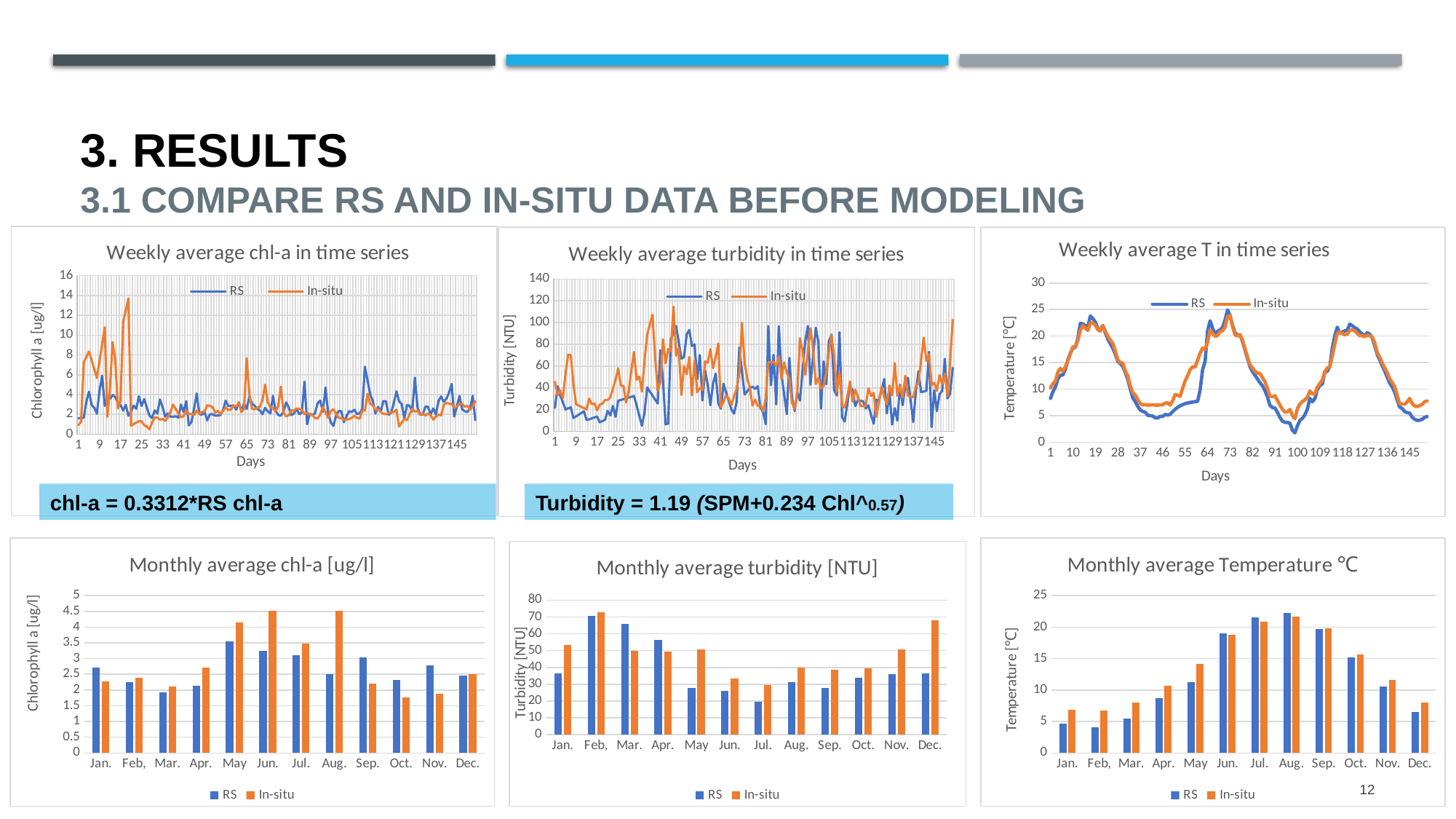

# 3. results 3.1 Compare RS and in-situ data before modeling

### Chart: Weekly average chl-a in time series

| Category |  |  |
|---|---|---|

### Chart: Weekly average turbidity in time series

| Category |  |  |
|---|---|---|

### Chart: Weekly average T in time series

| Category |  |  |
|---|---|---|
chl-a = 0.3312*RS chl-a
Turbidity = 1.19 (SPM+0.234 Chl^0.57)

### Chart: Monthly average chl-a [ug/l]

| Category |  |  |
|---|---|---|
| Jan. | 2.7079145867755097 | 2.282157029478458 |
| Feb, | 2.2594182611428573 | 2.3943283834954165 |
| Mar. | 1.9247021578285715 | 2.1163531422532778 |
| Apr. | 2.1347677250109887 | 2.7167311383061383 |
| May | 3.5479363252747254 | 4.141376098901099 |
| Jun. | 3.242294446945055 | 4.514112986704656 |
| Jul. | 3.112066084408163 | 3.46703514739229 |
| Aug. | 2.4958785425934065 | 4.520712902548851 |
| Sep. | 3.0441803245714283 | 2.208851600455341 |
| Oct. | 2.3145115768163262 | 1.7762256745557174 |
| Nov. | 2.7788168429010986 | 1.8887934981684984 |
| Dec. | 2.46794946567033 | 2.5047161172161174 |

### Chart: Monthly average Temperature ℃

| Category |  |  |
|---|---|---|
| Jan. | 4.620530612244898 | 6.9068523242630375 |
| Feb, | 4.066640873015873 | 6.696125440917108 |
| Mar. | 5.480642857142857 | 8.003323951863354 |
| Apr. | 8.737384615384615 | 10.649677097531166 |
| May | 11.290285714285716 | 14.183306277056277 |
| Jun. | 19.032593406593403 | 18.7912339429347 |
| Jul. | 21.604897959183678 | 20.91189145373596 |
| Aug. | 22.18981318681319 | 21.637172322117106 |
| Sep. | 19.75357142857143 | 19.861207325447268 |
| Oct. | 15.161408163265305 | 15.627652388396436 |
| Nov. | 10.606593406593406 | 11.641005092074758 |
| Dec. | 6.549846153846153 | 7.9728708817054565 |

### Chart: Monthly average turbidity [NTU]

| Category |  |  |
|---|---|---|
| Jan. | 36.38672371130952 | 53.5063066893424 |
| Feb, | 70.634391400625 | 72.69869516093475 |
| Mar. | 65.99110408244792 | 49.78296724033816 |
| Apr. | 56.37317201011904 | 49.27950617025046 |
| May | 27.61860839958334 | 50.7074383949384 |
| Jun. | 25.833995355833338 | 33.22804105616605 |
| Jul. | 19.358127919464287 | 29.48842295149768 |
| Aug. | 31.41324448083332 | 39.69163302476996 |
| Sep. | 27.92241134944444 | 38.79221792375085 |
| Oct. | 34.003276226369046 | 39.37747960942708 |
| Nov. | 35.8539560475 | 50.89737173070507 |
| Dec. | 36.501688475 | 68.09072212306188 |
12